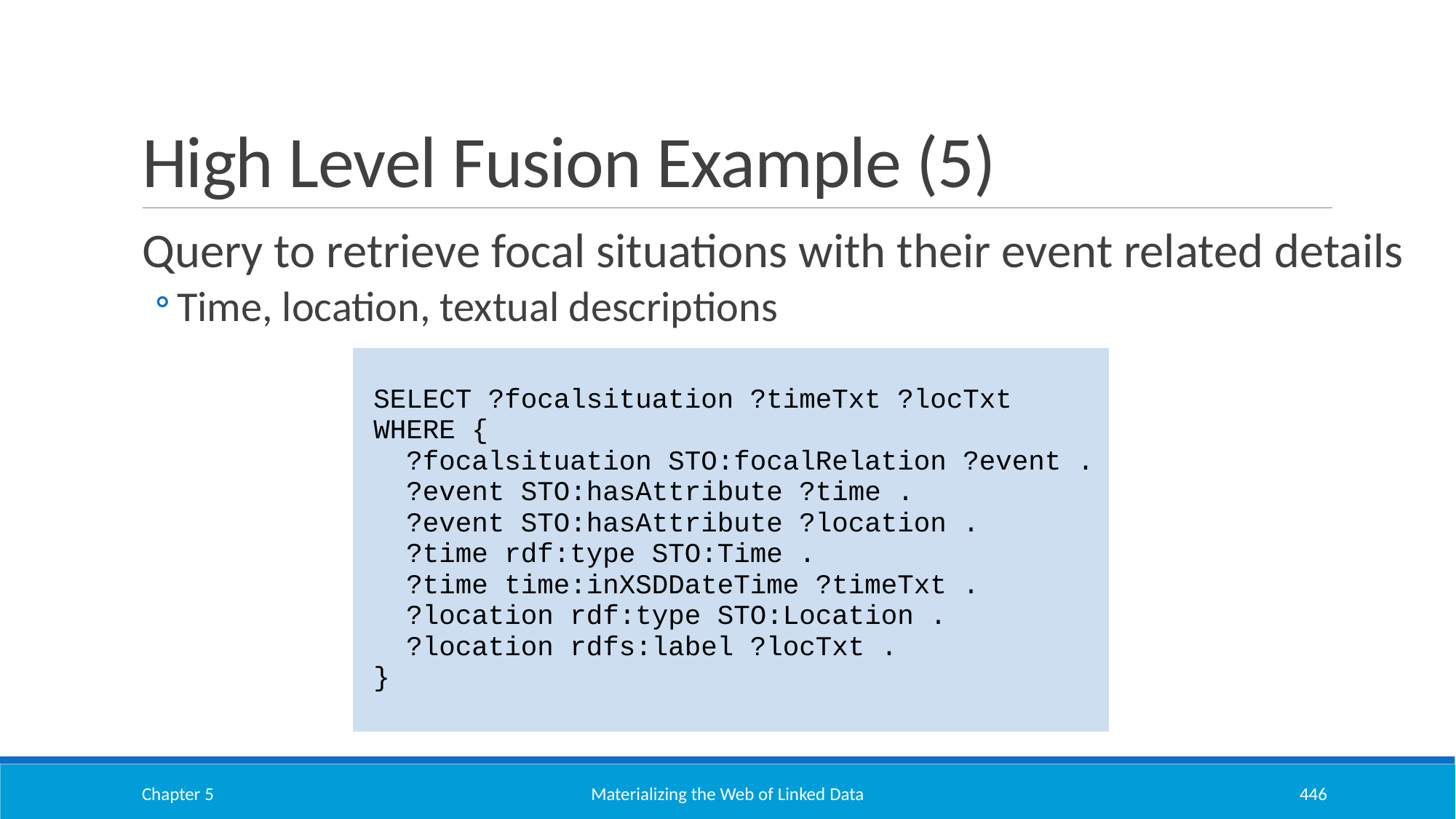

# High Level Fusion Example (5)
Query to retrieve focal situations with their event related details
Time, location, textual descriptions
| SELECT ?focalsituation ?timeTxt ?locTxt WHERE { ?focalsituation STO:focalRelation ?event . ?event STO:hasAttribute ?time . ?event STO:hasAttribute ?location . ?time rdf:type STO:Time . ?time time:inXSDDateTime ?timeTxt . ?location rdf:type STO:Location . ?location rdfs:label ?locTxt . } |
| --- |
Chapter 5
Materializing the Web of Linked Data
446